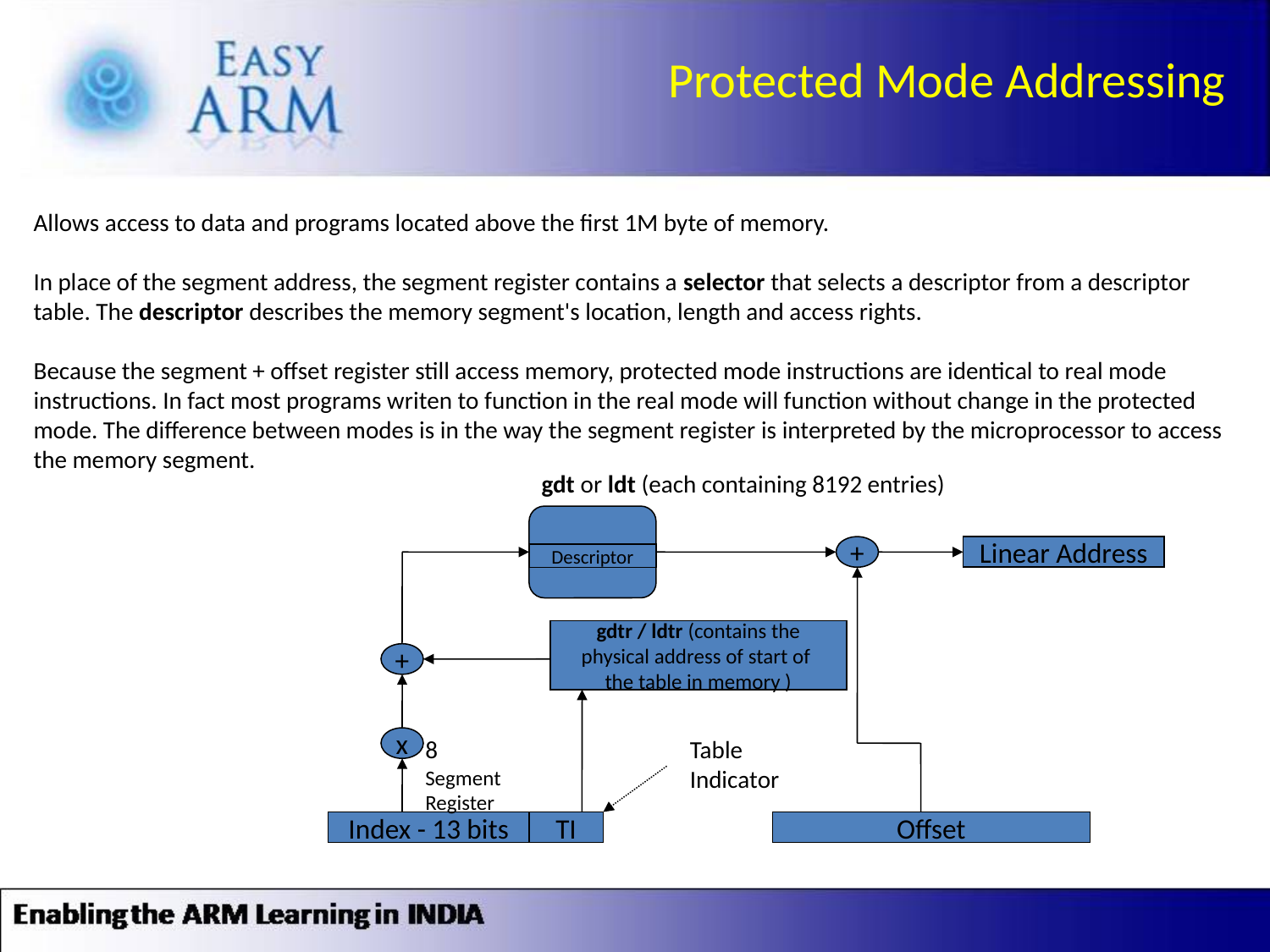

Protected Mode Addressing
Allows access to data and programs located above the first 1M byte of memory.
In place of the segment address, the segment register contains a selector that selects a descriptor from a descriptor table. The descriptor describes the memory segment's location, length and access rights.

Because the segment + offset register still access memory, protected mode instructions are identical to real mode instructions. In fact most programs writen to function in the real mode will function without change in the protected mode. The difference between modes is in the way the segment register is interpreted by the microprocessor to access the memory segment.
gdt or ldt (each containing 8192 entries)

+
Linear Address
Descriptor

gdtr / ldtr (contains the
physical address of start of
the table in memory )
+

x
8
Table Indicator

Segment
Register

Index - 13 bits
TI
Offset